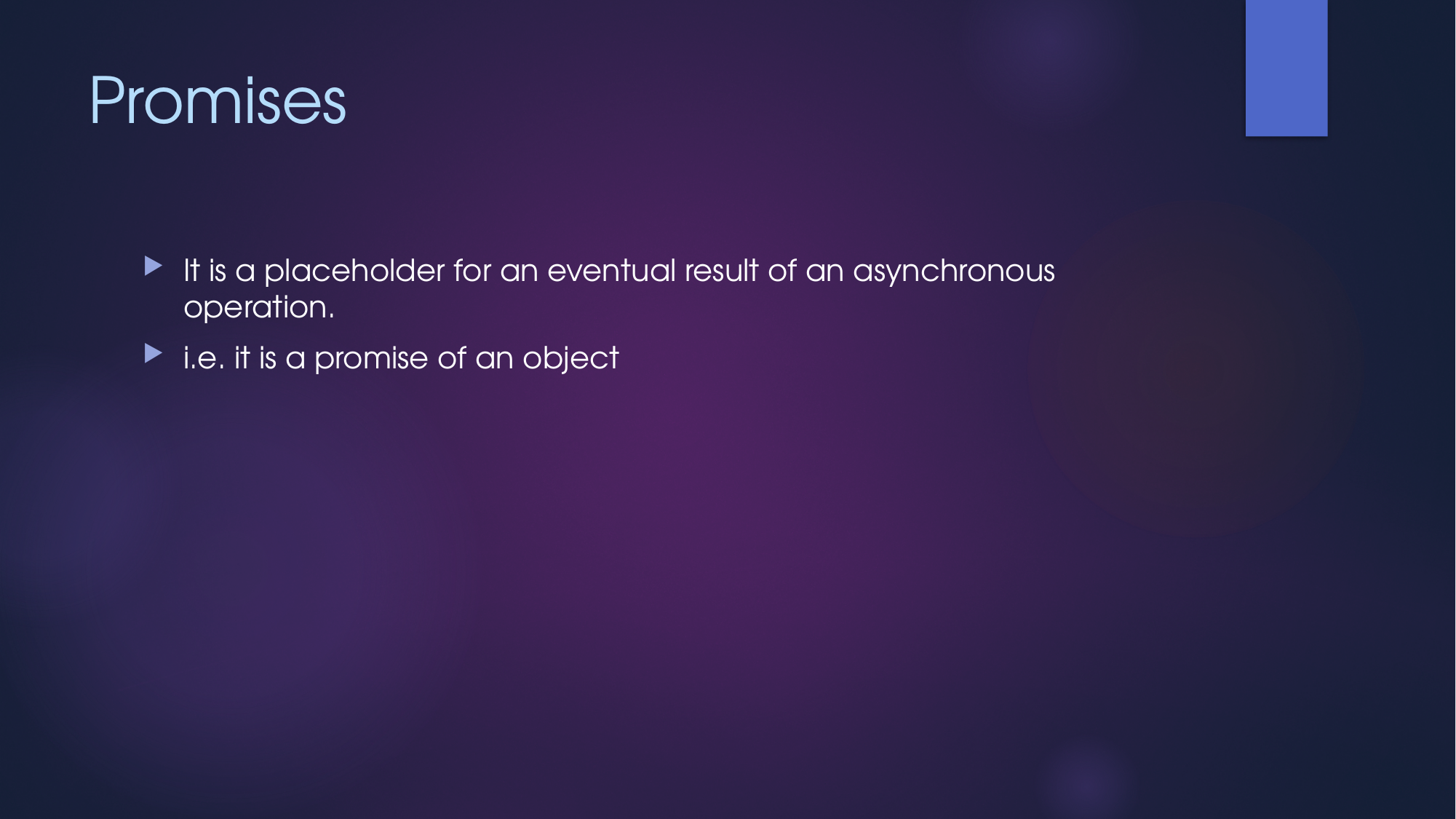

# Promises
It is a placeholder for an eventual result of an asynchronous operation.
i.e. it is a promise of an object